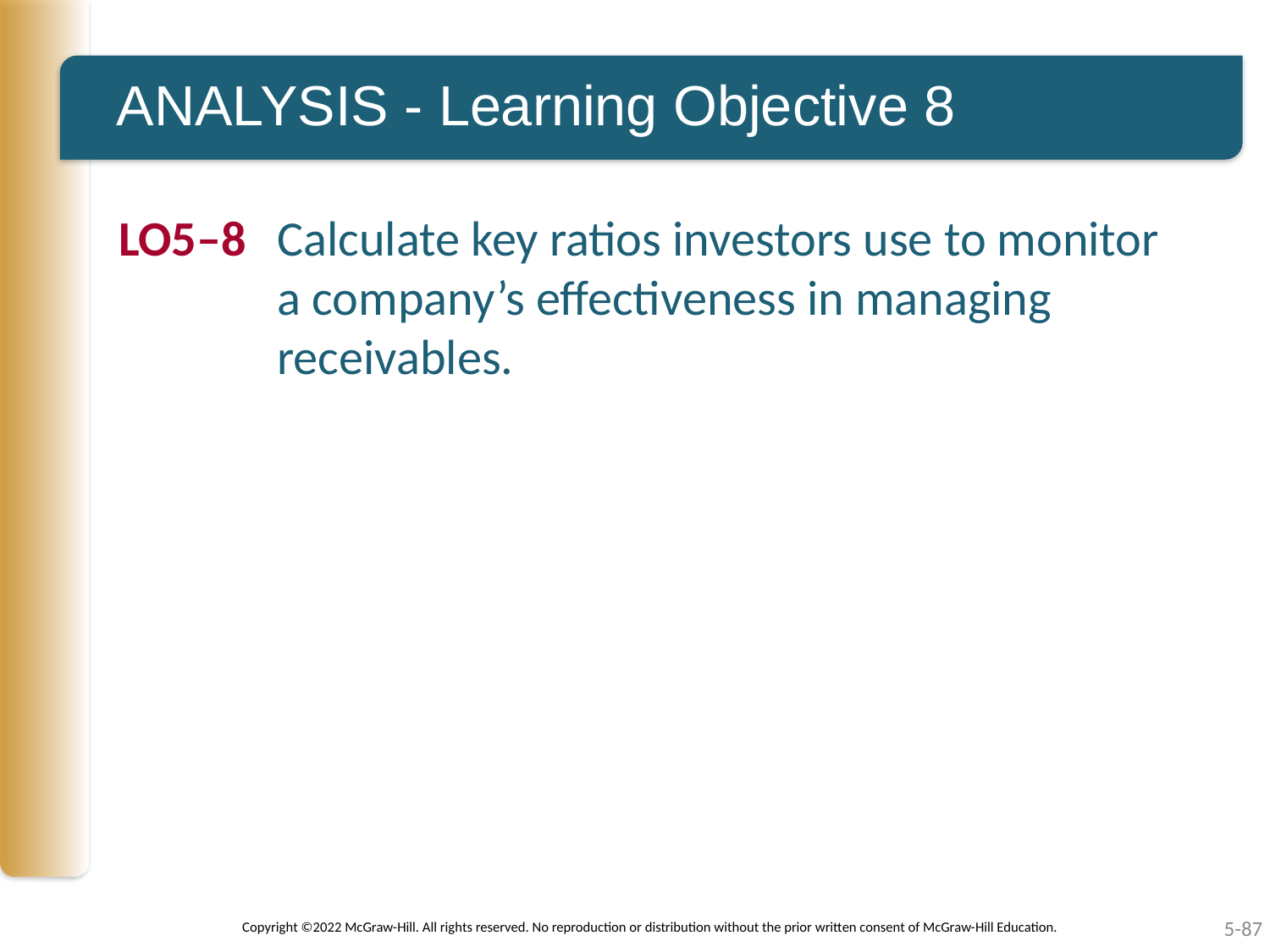

# ANALYSIS - Learning Objective 8
LO5–8	Calculate key ratios investors use to monitor a company’s effectiveness in managing receivables.
Copyright ©2022 McGraw-Hill. All rights reserved. No reproduction or distribution without the prior written consent of McGraw-Hill Education.
5-87